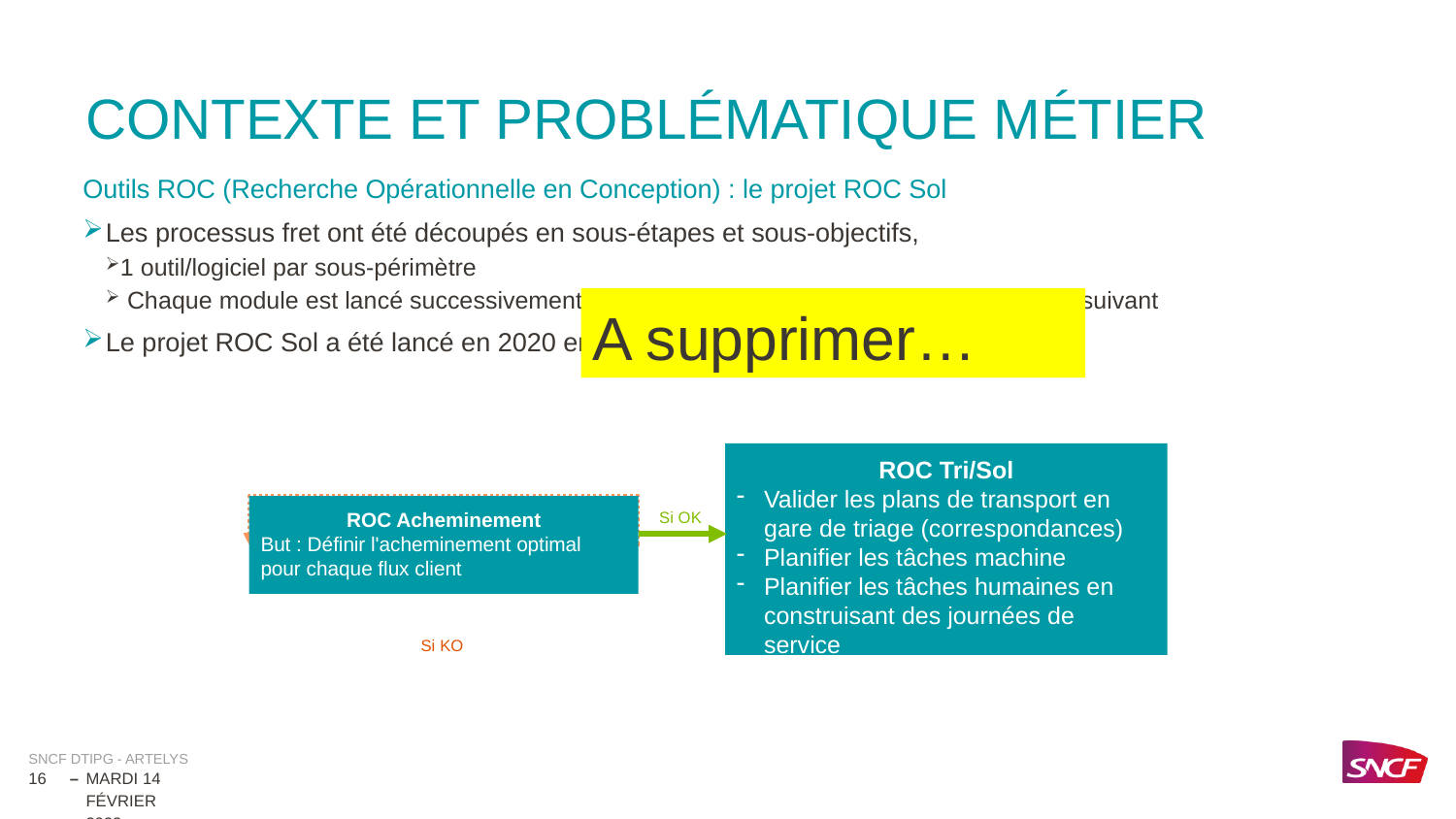

# Contexte et problématique métier
Outils ROC (Recherche Opérationnelle en Conception) : le projet ROC Sol
Les processus fret ont été découpés en sous-étapes et sous-objectifs,
1 outil/logiciel par sous-périmètre
 Chaque module est lancé successivement et doit être validé avant de passer au module suivant
Le projet ROC Sol a été lancé en 2020 entre FRET SNCF et la DTIPG
A supprimer…
ROC Tri/Sol
Valider les plans de transport en gare de triage (correspondances)
Planifier les tâches machine
Planifier les tâches humaines en construisant des journées de service
ROC Acheminement
But : Définir l'acheminement optimal pour chaque flux client
Si OK
Si KO
SNCF DTIPG - Artelys
16
mardi 14 février 2023